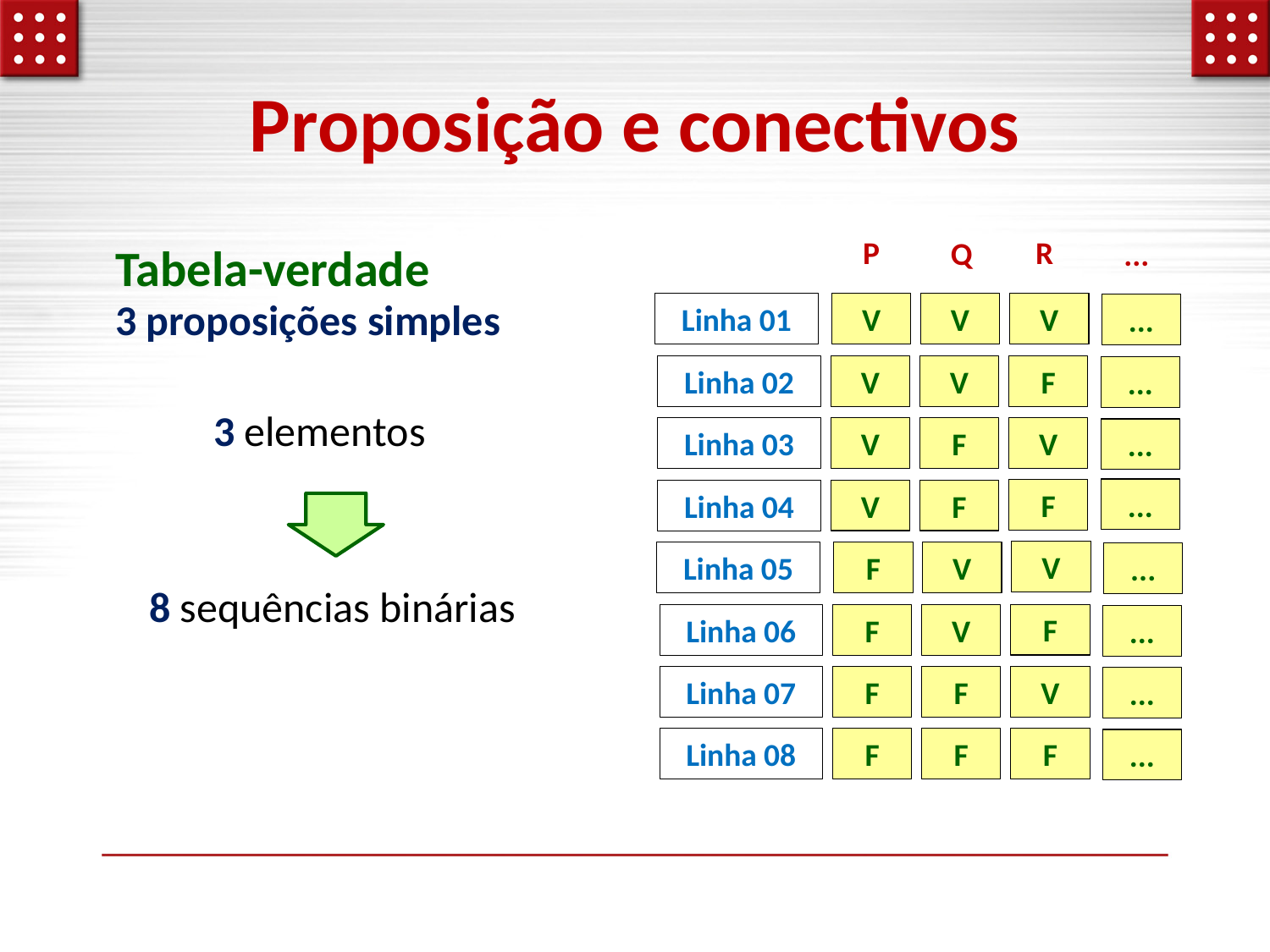

# Proposição e conectivos
P
R
Q
...
Tabela-verdade
3 proposições simples
V
V
V
Linha 01
...
F
V
V
Linha 02
...
3 elementos
V
V
F
Linha 03
...
...
F
V
F
Linha 04

V
F
V
Linha 05
...
8 sequências binárias
F
F
V
Linha 06
...
V
F
F
Linha 07
...
F
F
F
Linha 08
...